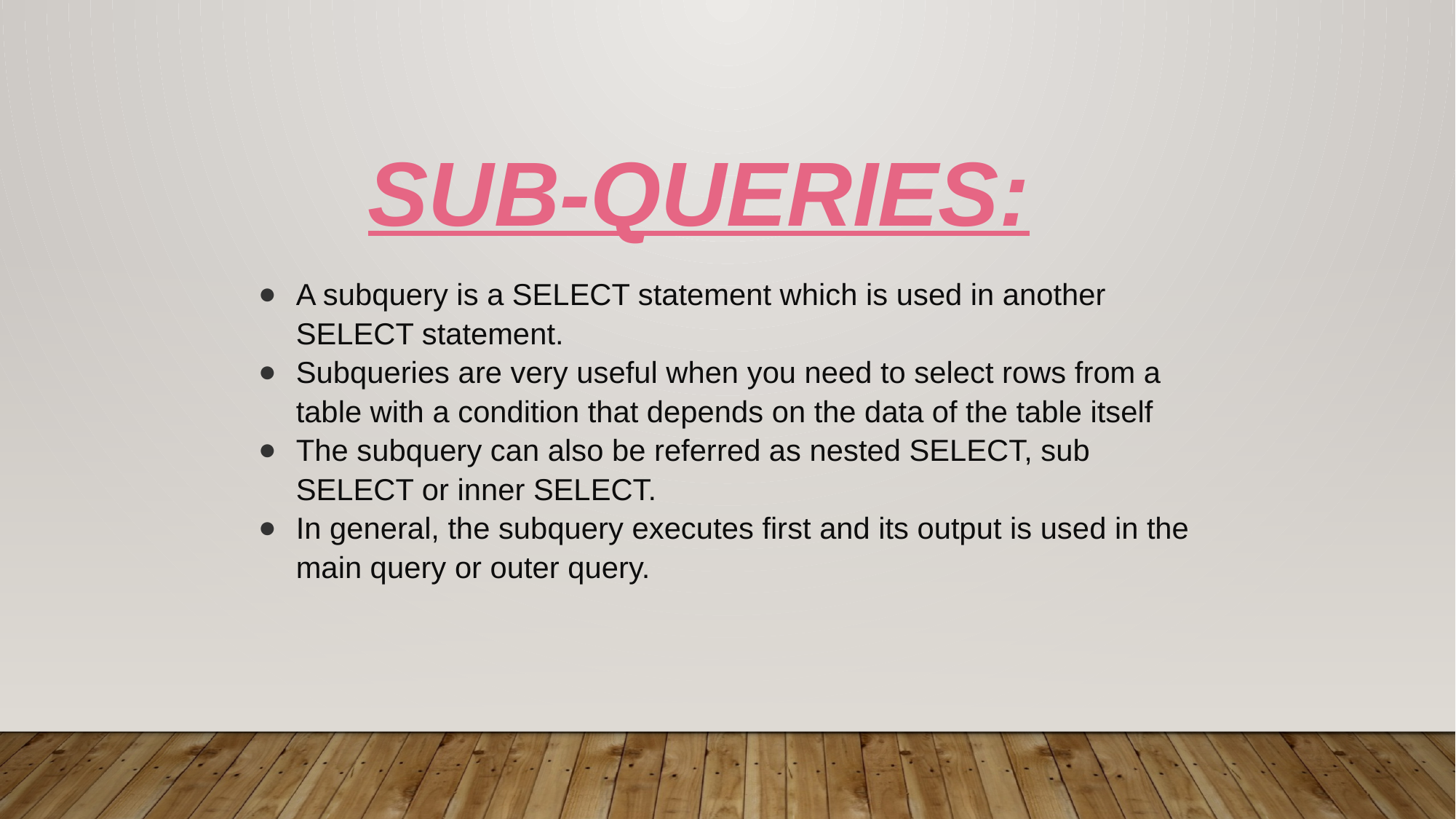

Sub-queries:
A subquery is a SELECT statement which is used in another SELECT statement.
Subqueries are very useful when you need to select rows from a table with a condition that depends on the data of the table itself
The subquery can also be referred as nested SELECT, sub SELECT or inner SELECT.
In general, the subquery executes first and its output is used in the main query or outer query.